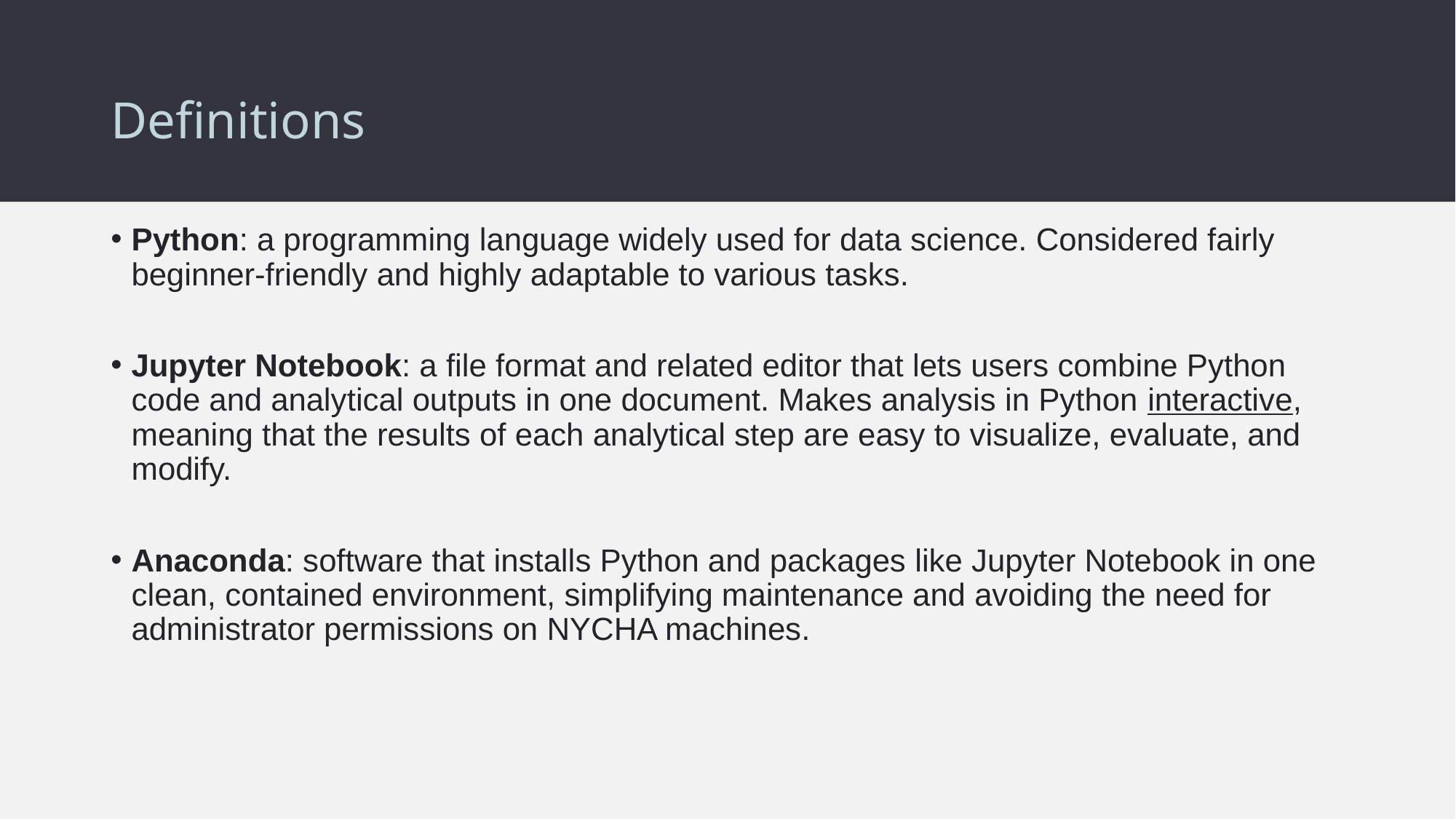

# Definitions
Python: a programming language widely used for data science. Considered fairly beginner-friendly and highly adaptable to various tasks.

Jupyter Notebook: a file format and related editor that lets users combine Python code and analytical outputs in one document. Makes analysis in Python interactive, meaning that the results of each analytical step are easy to visualize, evaluate, and modify.

Anaconda: software that installs Python and packages like Jupyter Notebook in one clean, contained environment, simplifying maintenance and avoiding the need for administrator permissions on NYCHA machines.